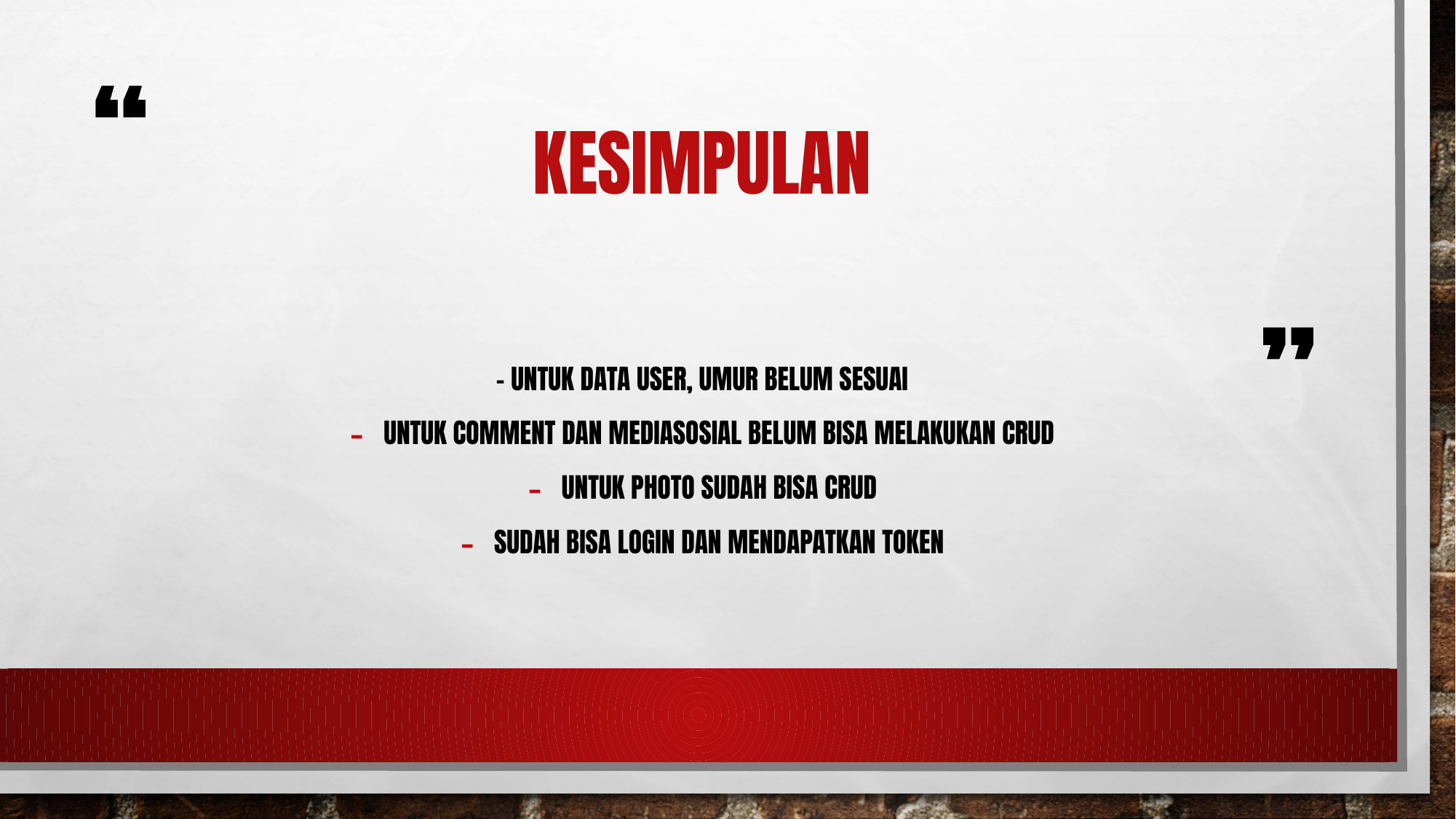

# kesimpulan
- Untuk data user, umur belum sesuai
Untuk comment dan mediasosial belum bisa melakukan crud
Untuk photo sudah bisa crud
Sudah bisa login dan mendapatkan token